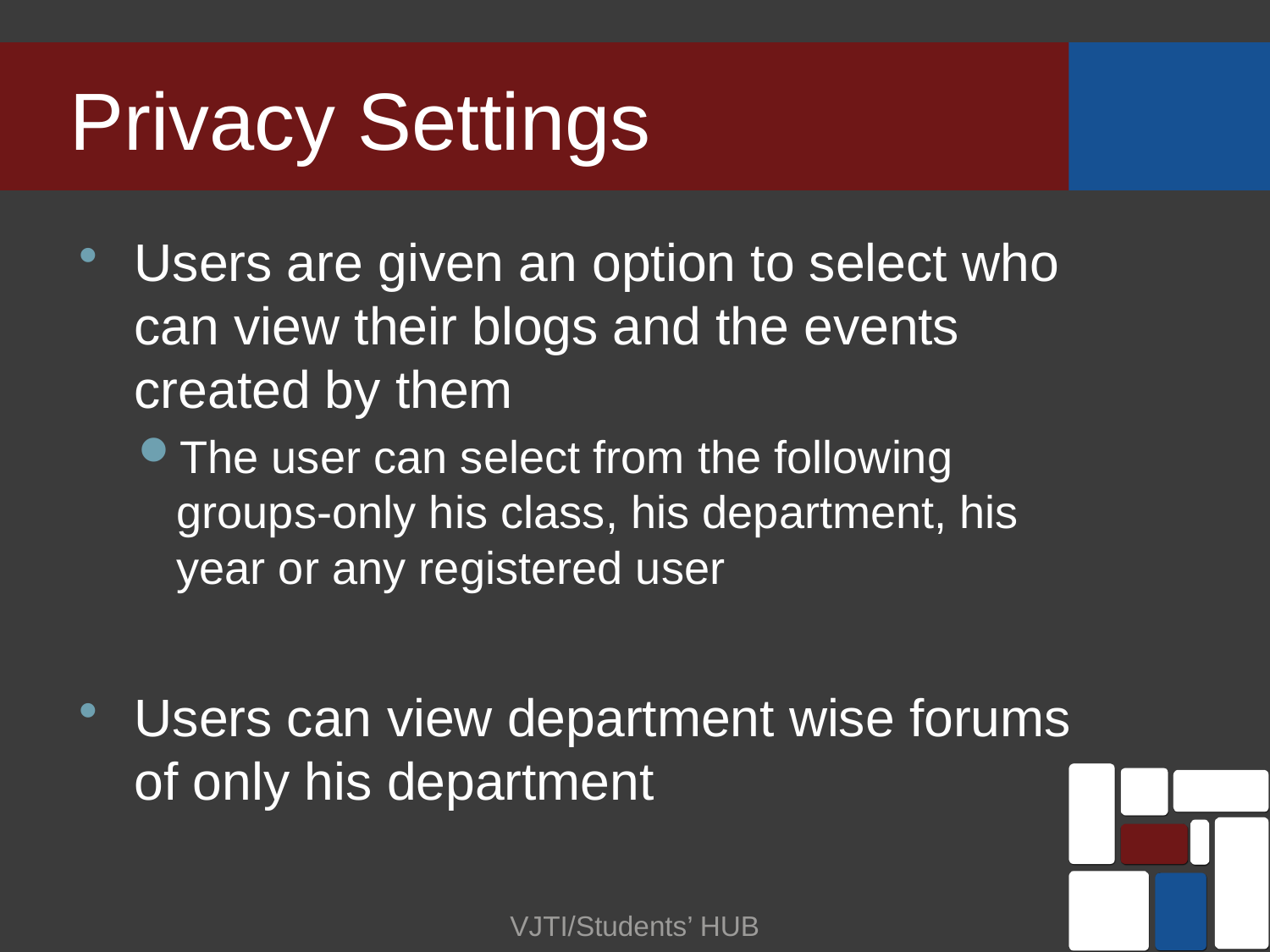

# Privacy Settings
Users are given an option to select who can view their blogs and the events created by them
The user can select from the following groups-only his class, his department, his year or any registered user

Users can view department wise forums of only his department

VJTI/Students’ HUB